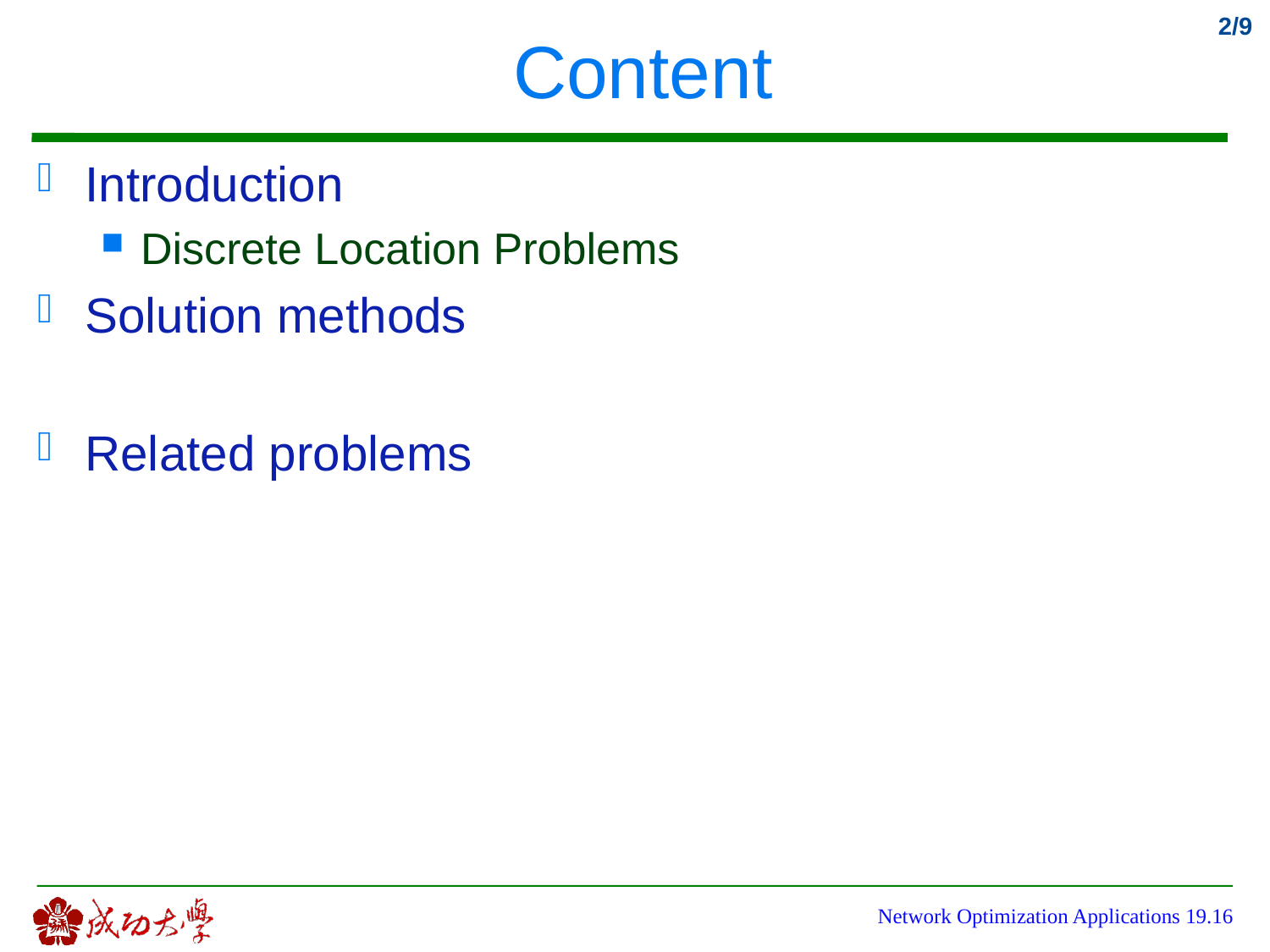

# Content
Introduction
Discrete Location Problems
Solution methods

Related problems

Network Optimization Applications 19.16